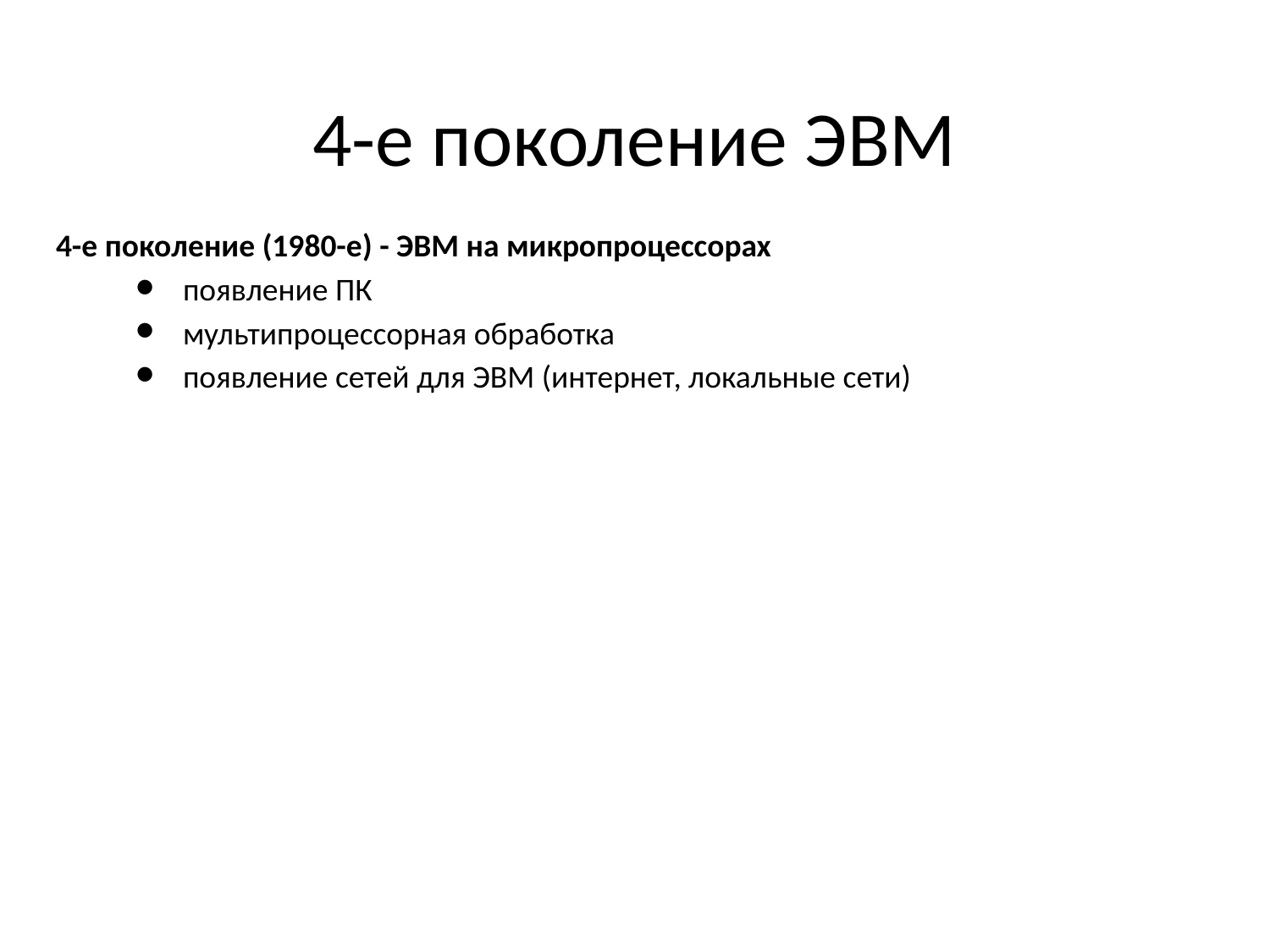

# 4-е поколение ЭВМ
4-е поколение (1980-е) - ЭВМ на микропроцессорах
появление ПК
мультипроцессорная обработка
появление сетей для ЭВМ (интернет, локальные сети)